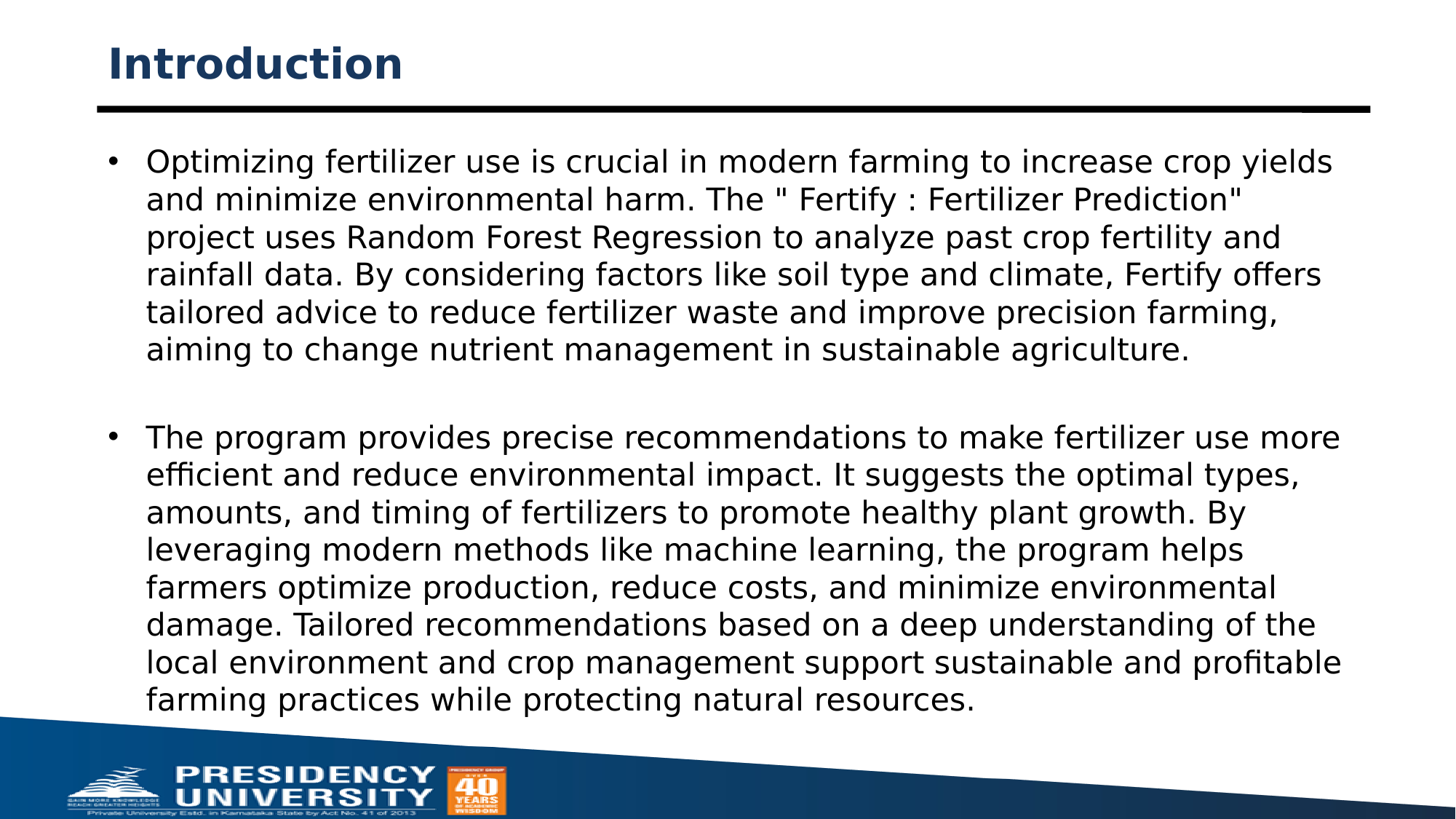

# Introduction
Optimizing fertilizer use is crucial in modern farming to increase crop yields and minimize environmental harm. The " Fertify : Fertilizer Prediction" project uses Random Forest Regression to analyze past crop fertility and rainfall data. By considering factors like soil type and climate, Fertify offers tailored advice to reduce fertilizer waste and improve precision farming, aiming to change nutrient management in sustainable agriculture.

The program provides precise recommendations to make fertilizer use more efficient and reduce environmental impact. It suggests the optimal types, amounts, and timing of fertilizers to promote healthy plant growth. By leveraging modern methods like machine learning, the program helps farmers optimize production, reduce costs, and minimize environmental damage. Tailored recommendations based on a deep understanding of the local environment and crop management support sustainable and profitable farming practices while protecting natural resources.